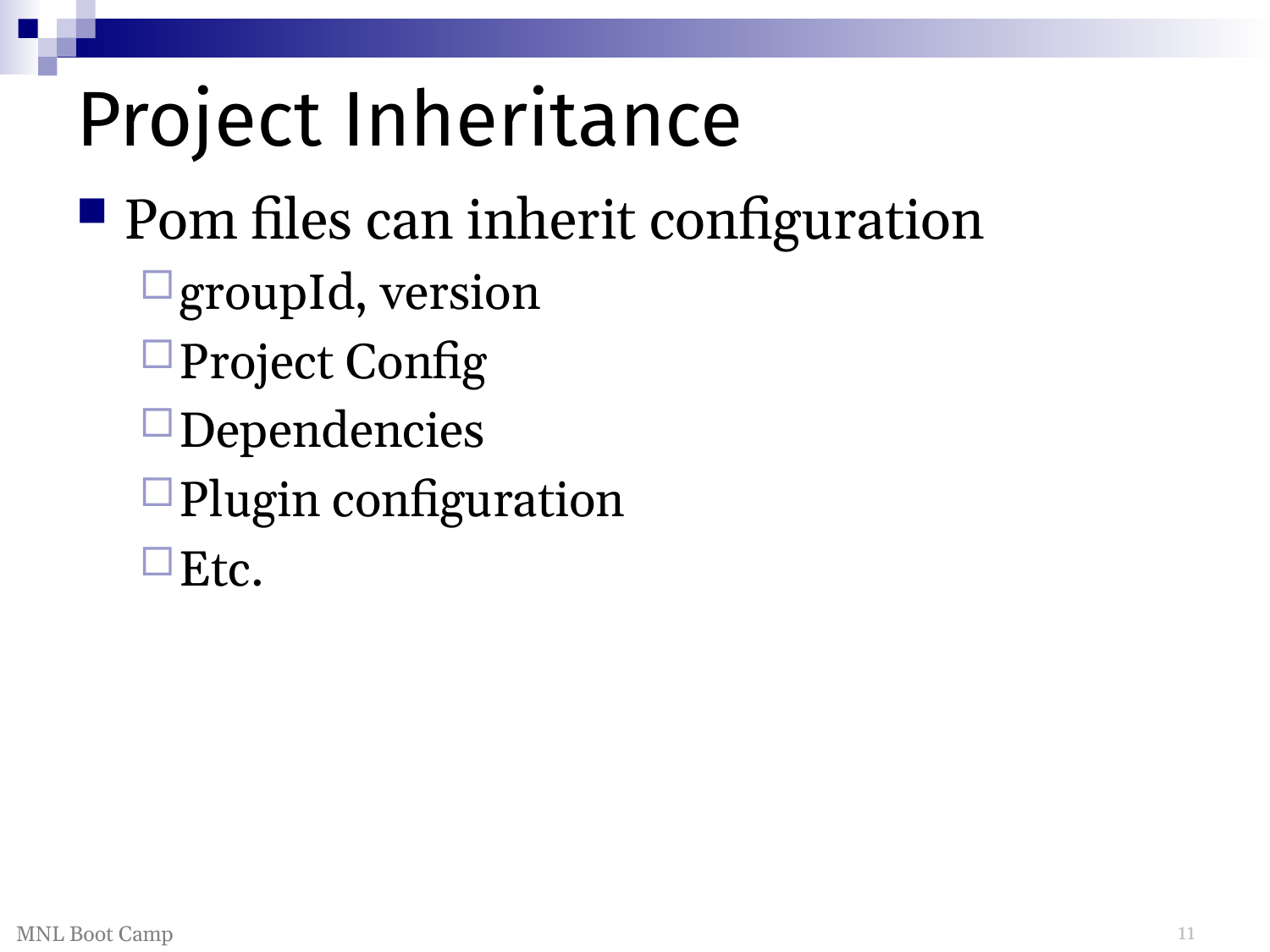

# Project Inheritance
Pom files can inherit configuration
groupId, version
Project Config
Dependencies
Plugin configuration
Etc.
MNL Boot Camp
11